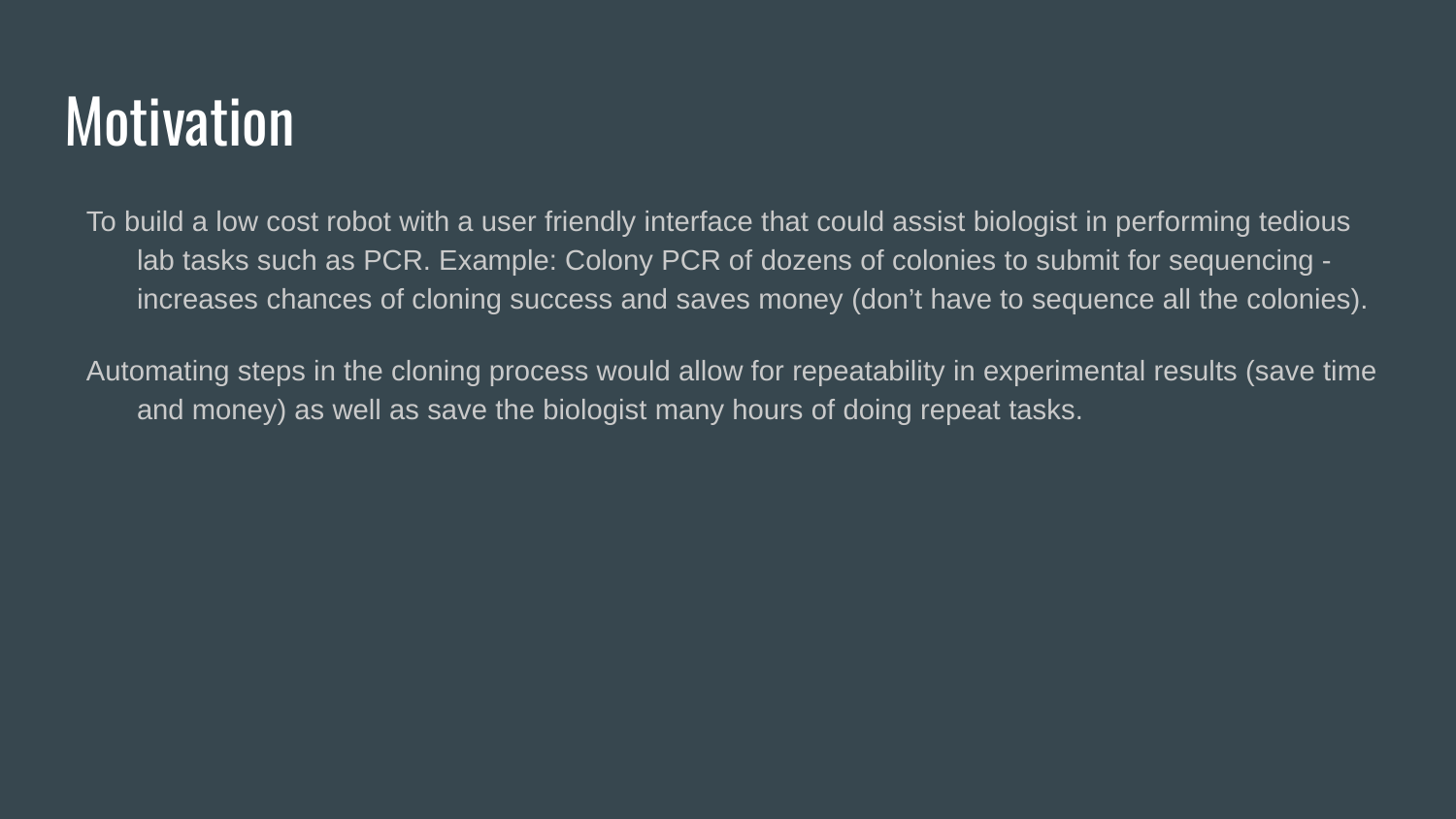

# Motivation
To build a low cost robot with a user friendly interface that could assist biologist in performing tedious lab tasks such as PCR. Example: Colony PCR of dozens of colonies to submit for sequencing - increases chances of cloning success and saves money (don’t have to sequence all the colonies).
Automating steps in the cloning process would allow for repeatability in experimental results (save time and money) as well as save the biologist many hours of doing repeat tasks.